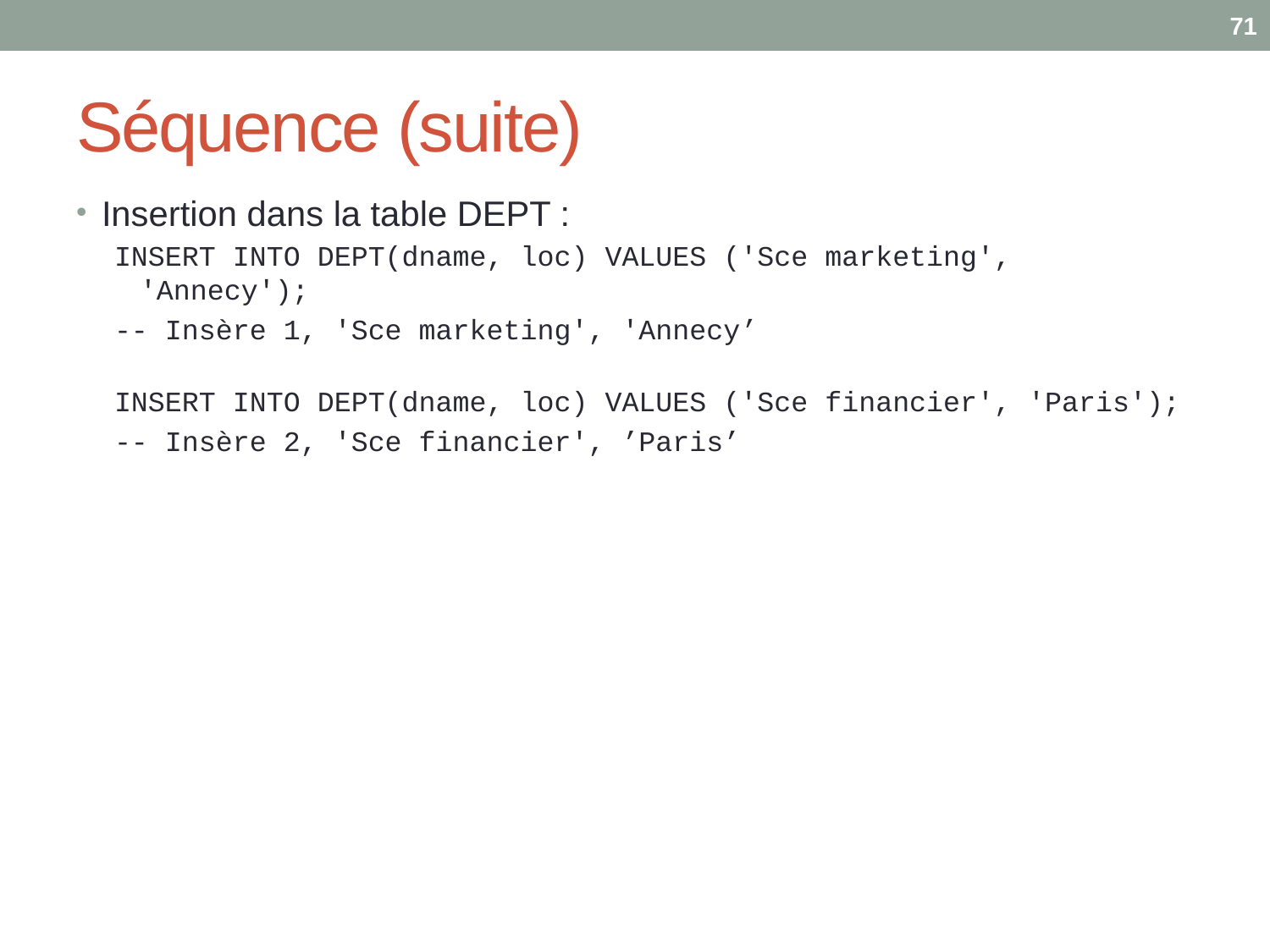

71
# Séquence (suite)
Insertion dans la table DEPT :
INSERT INTO DEPT(dname, loc) VALUES ('Sce marketing', 'Annecy');
-- Insère 1, 'Sce marketing', 'Annecy’

INSERT INTO DEPT(dname, loc) VALUES ('Sce financier', 'Paris');
-- Insère 2, 'Sce financier', ’Paris’